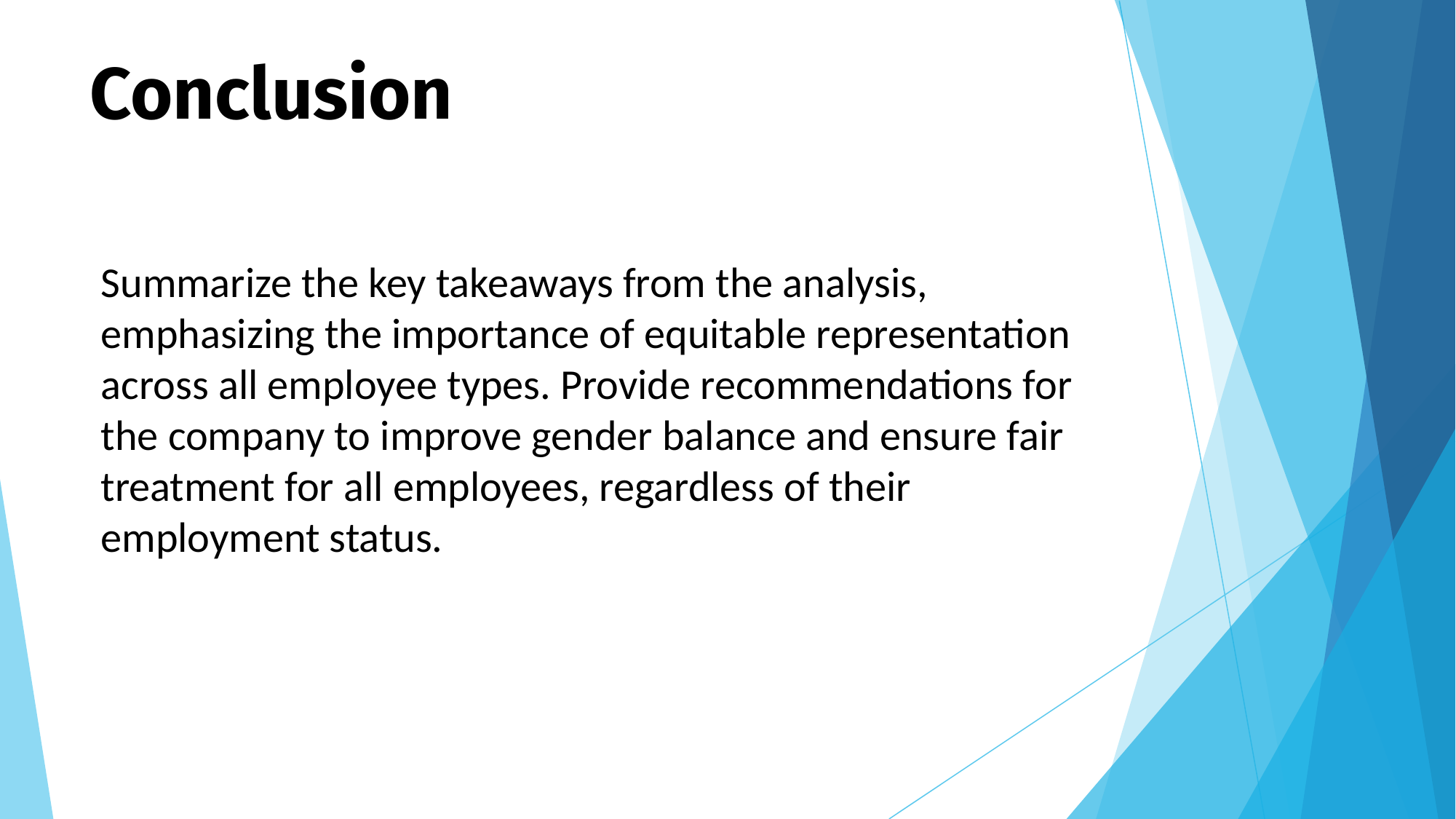

# Conclusion
Summarize the key takeaways from the analysis, emphasizing the importance of equitable representation across all employee types. Provide recommendations for the company to improve gender balance and ensure fair treatment for all employees, regardless of their employment status.